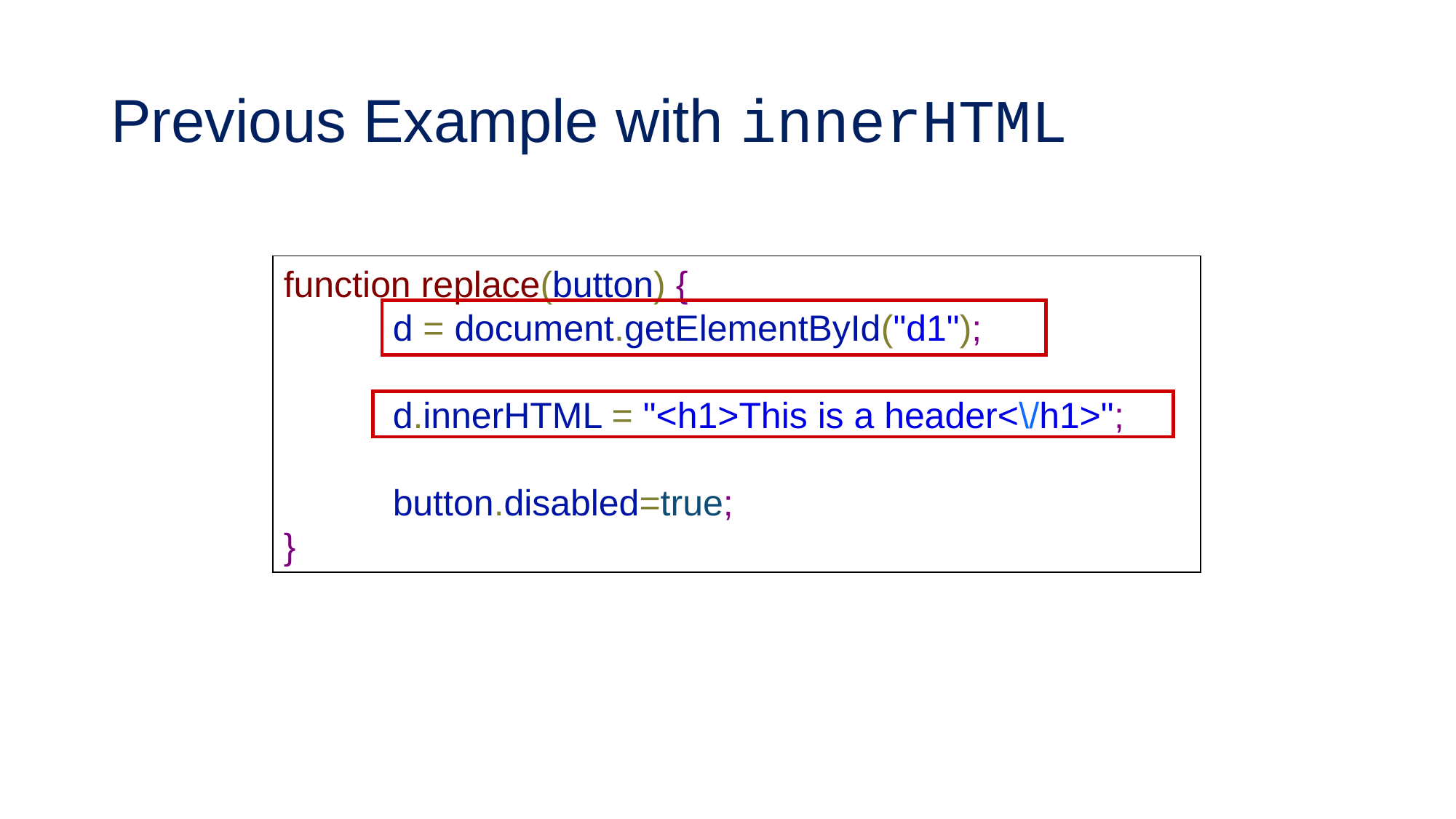

# Previous Example with innerHTML
function replace(button) {
	d = document.getElementById("d1");

	d.innerHTML = "<h1>This is a header<\/h1>";

	button.disabled=true;
}